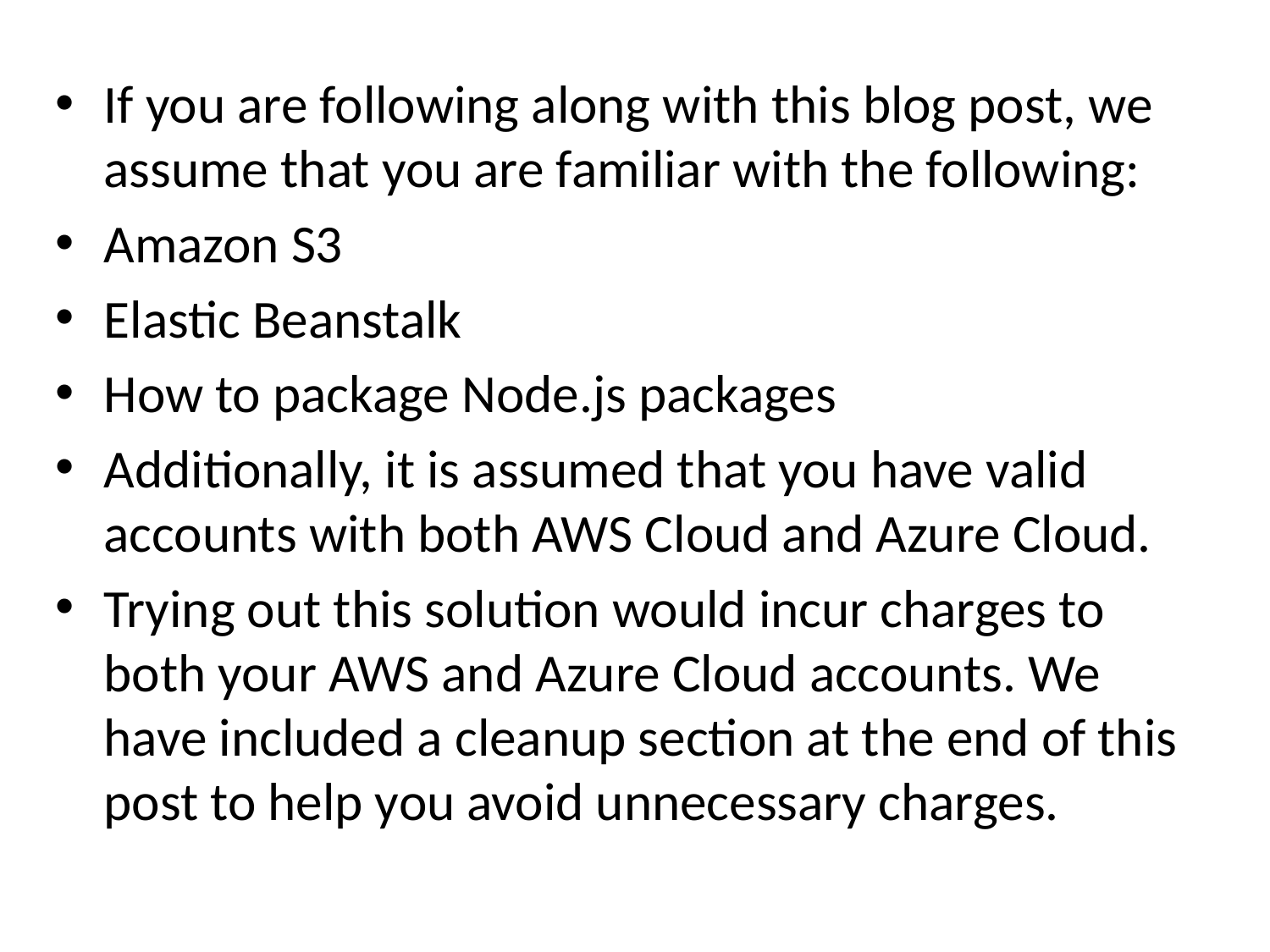

If you are following along with this blog post, we assume that you are familiar with the following:
Amazon S3
Elastic Beanstalk
How to package Node.js packages
Additionally, it is assumed that you have valid accounts with both AWS Cloud and Azure Cloud.
Trying out this solution would incur charges to both your AWS and Azure Cloud accounts. We have included a cleanup section at the end of this post to help you avoid unnecessary charges.